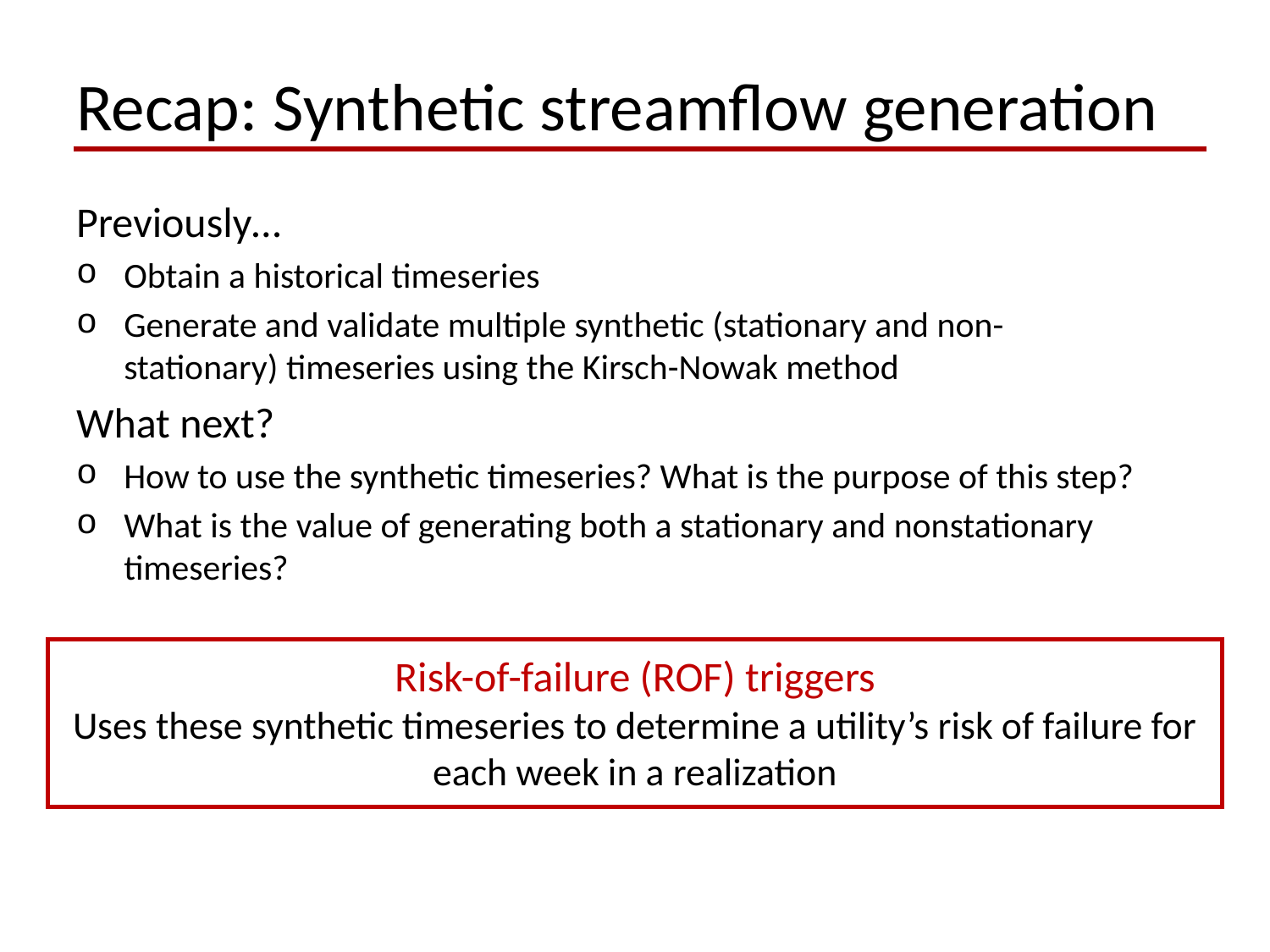

Recap: Synthetic streamflow generation
Previously…
Obtain a historical timeseries
Generate and validate multiple synthetic (stationary and non-stationary) timeseries using the Kirsch-Nowak method
What next?
How to use the synthetic timeseries? What is the purpose of this step?
What is the value of generating both a stationary and nonstationary timeseries?

Risk-of-failure (ROF) triggers
Uses these synthetic timeseries to determine a utility’s risk of failure for each week in a realization